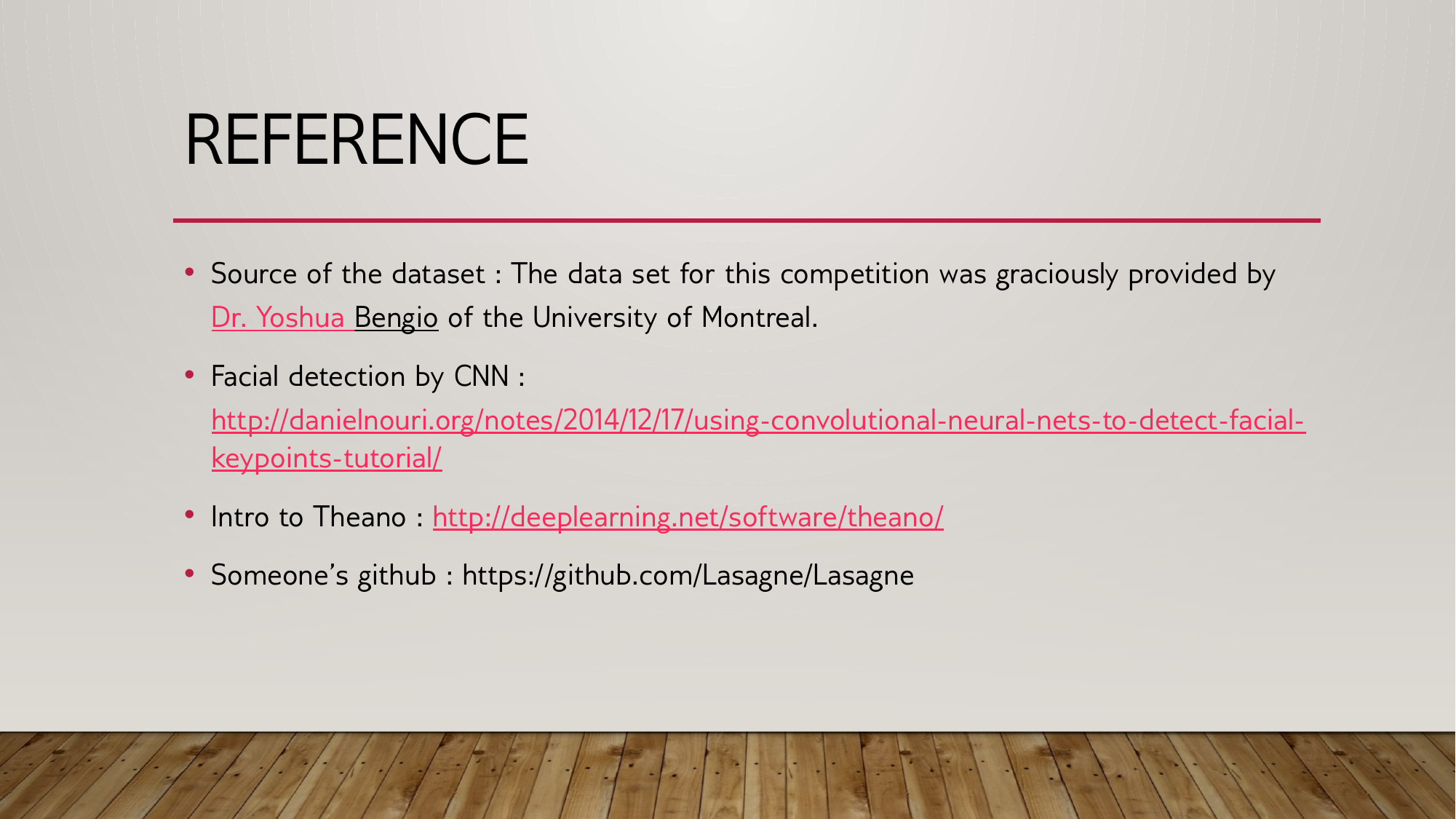

# reference
Source of the dataset : The data set for this competition was graciously provided by Dr. Yoshua Bengio of the University of Montreal.
Facial detection by CNN : http://danielnouri.org/notes/2014/12/17/using-convolutional-neural-nets-to-detect-facial-keypoints-tutorial/
Intro to Theano : http://deeplearning.net/software/theano/
Someone’s github : https://github.com/Lasagne/Lasagne